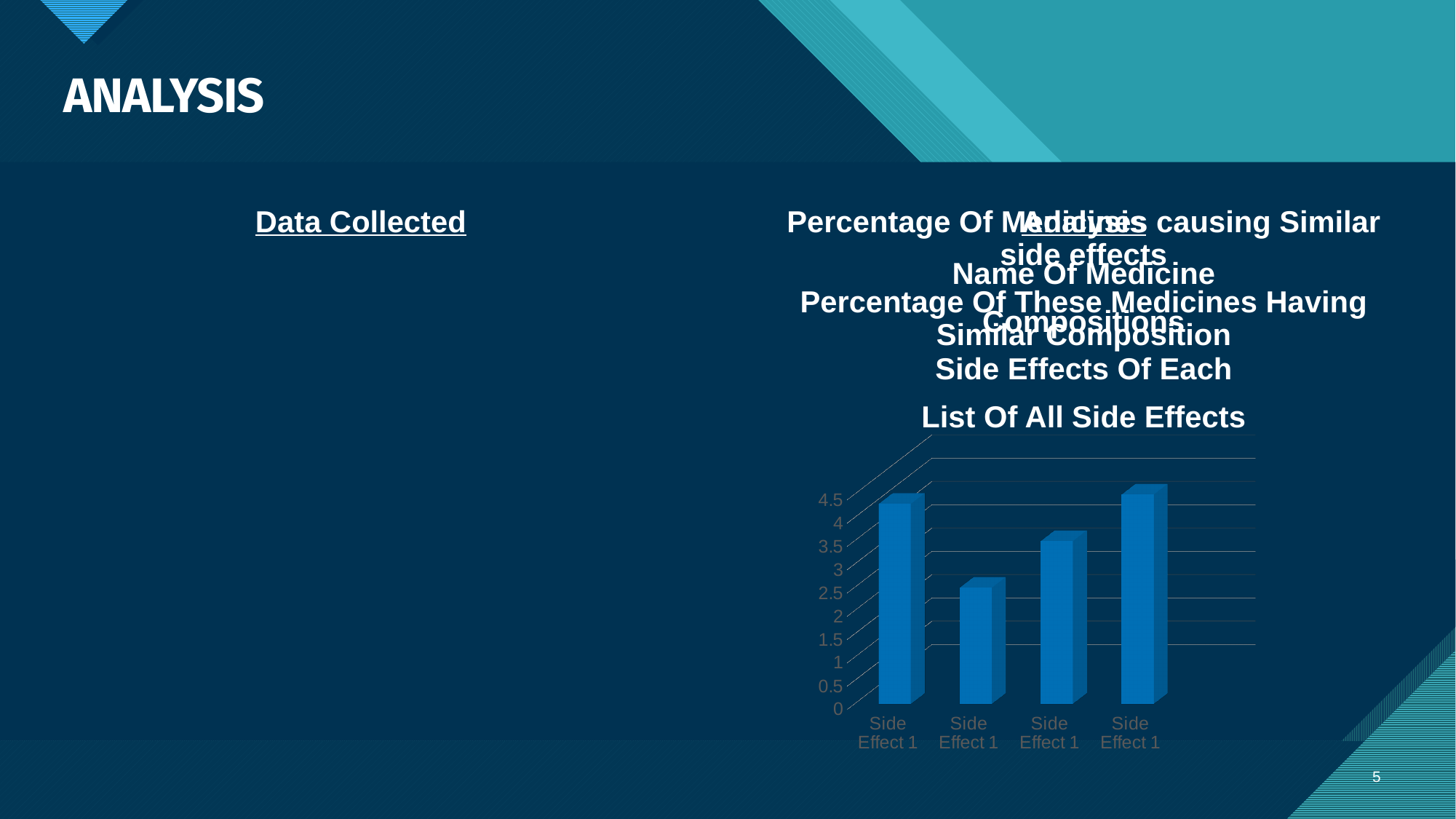

# ANALYSIS
Data Collected
Analysis

Name Of Medicine
Compositions
Side Effects Of Each
List Of All Side Effects
Percentage Of Medicines causing Similar side effects
Percentage Of These Medicines Having Similar Composition

[unsupported chart]

5